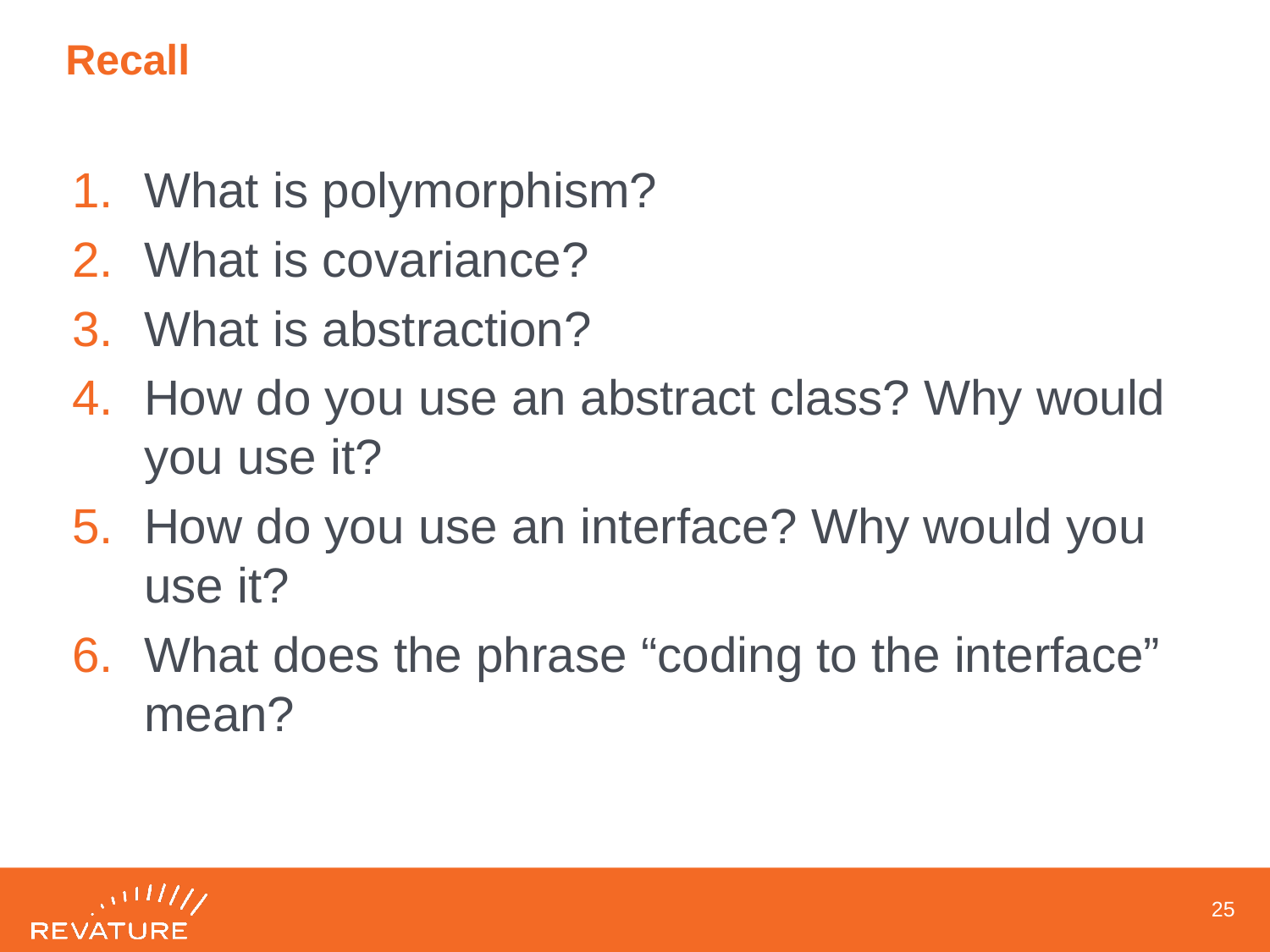

# Recall
What is polymorphism?
What is covariance?
What is abstraction?
How do you use an abstract class? Why would you use it?
How do you use an interface? Why would you use it?
What does the phrase “coding to the interface” mean?
25